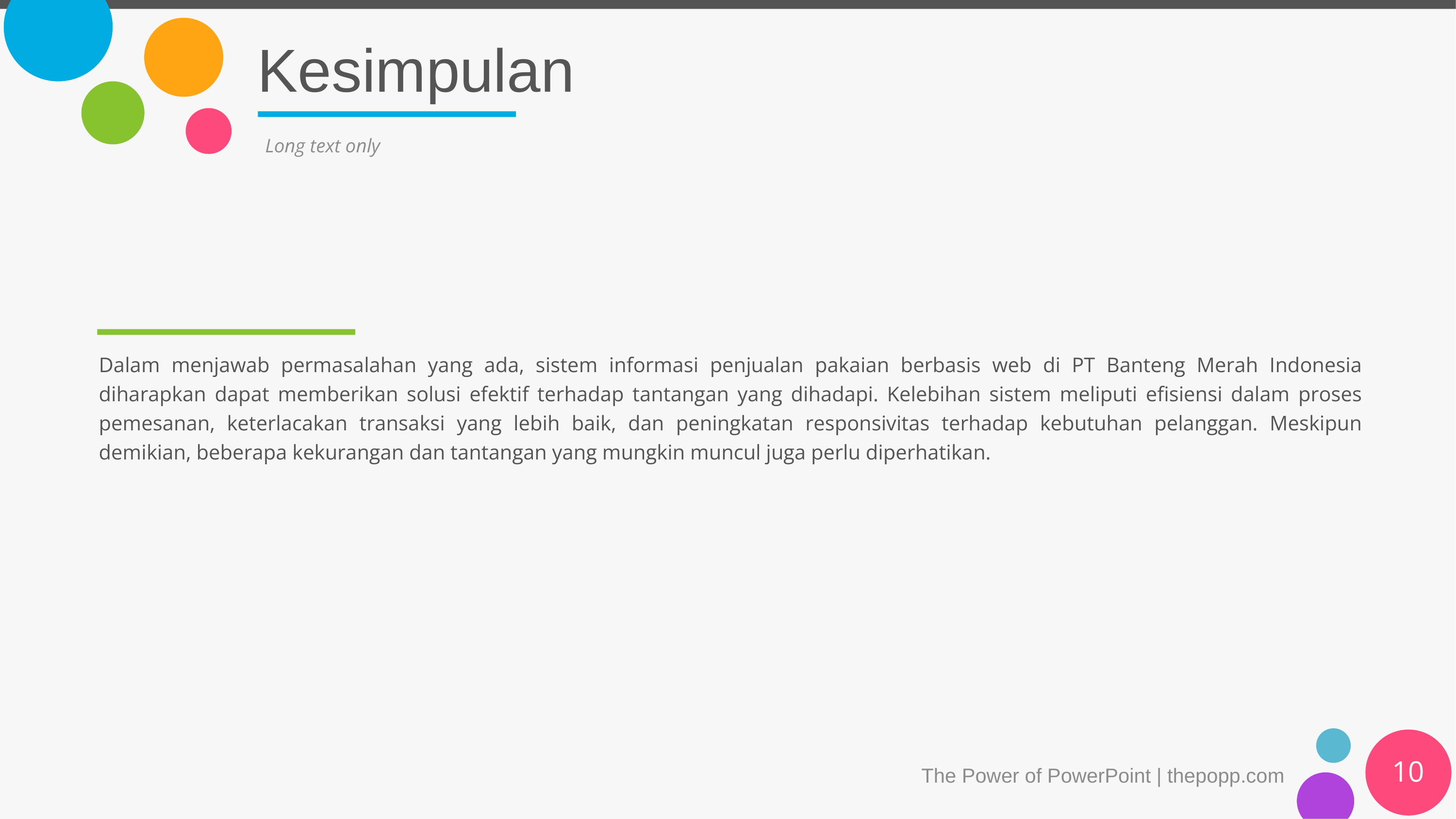

# Kesimpulan
Long text only
Dalam menjawab permasalahan yang ada, sistem informasi penjualan pakaian berbasis web di PT Banteng Merah Indonesia diharapkan dapat memberikan solusi efektif terhadap tantangan yang dihadapi. Kelebihan sistem meliputi efisiensi dalam proses pemesanan, keterlacakan transaksi yang lebih baik, dan peningkatan responsivitas terhadap kebutuhan pelanggan. Meskipun demikian, beberapa kekurangan dan tantangan yang mungkin muncul juga perlu diperhatikan.
10
The Power of PowerPoint | thepopp.com